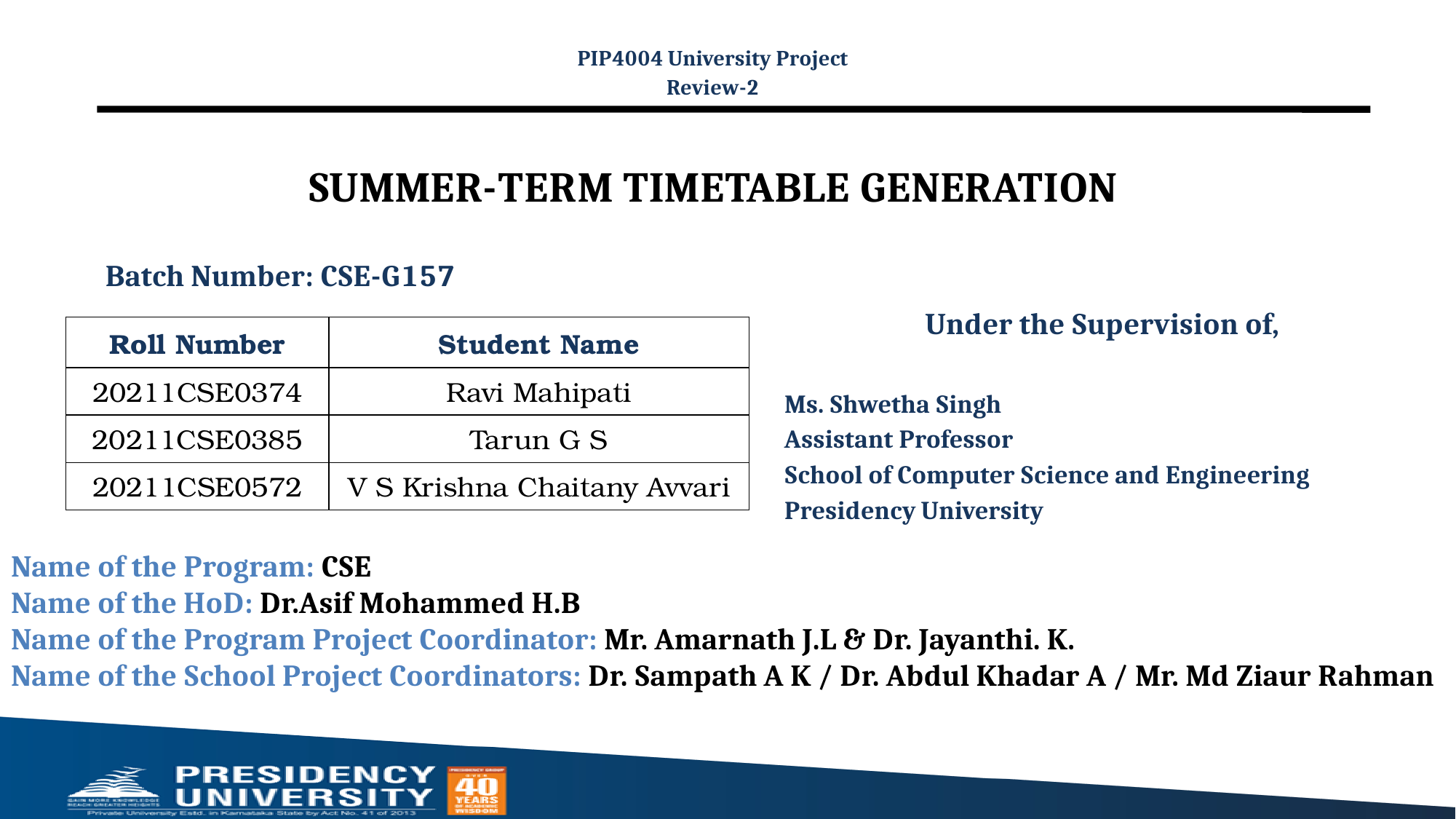

PIP4004 University Project
Review-2
# SUMMER-TERM TIMETABLE GENERATION
Batch Number: CSE-G157

Under the Supervision of,

Ms. Shwetha Singh
Assistant Professor
School of Computer Science and Engineering
Presidency University

| Roll Number | Student Name |
| --- | --- |
| 20211CSE0374 | Ravi Mahipati |
| 20211CSE0385 | Tarun G S |
| 20211CSE0572 | V S Krishna Chaitany Avvari |
Name of the Program: CSE
Name of the HoD: Dr.Asif Mohammed H.B
Name of the Program Project Coordinator: Mr. Amarnath J.L & Dr. Jayanthi. K.
Name of the School Project Coordinators: Dr. Sampath A K / Dr. Abdul Khadar A / Mr. Md Ziaur Rahman